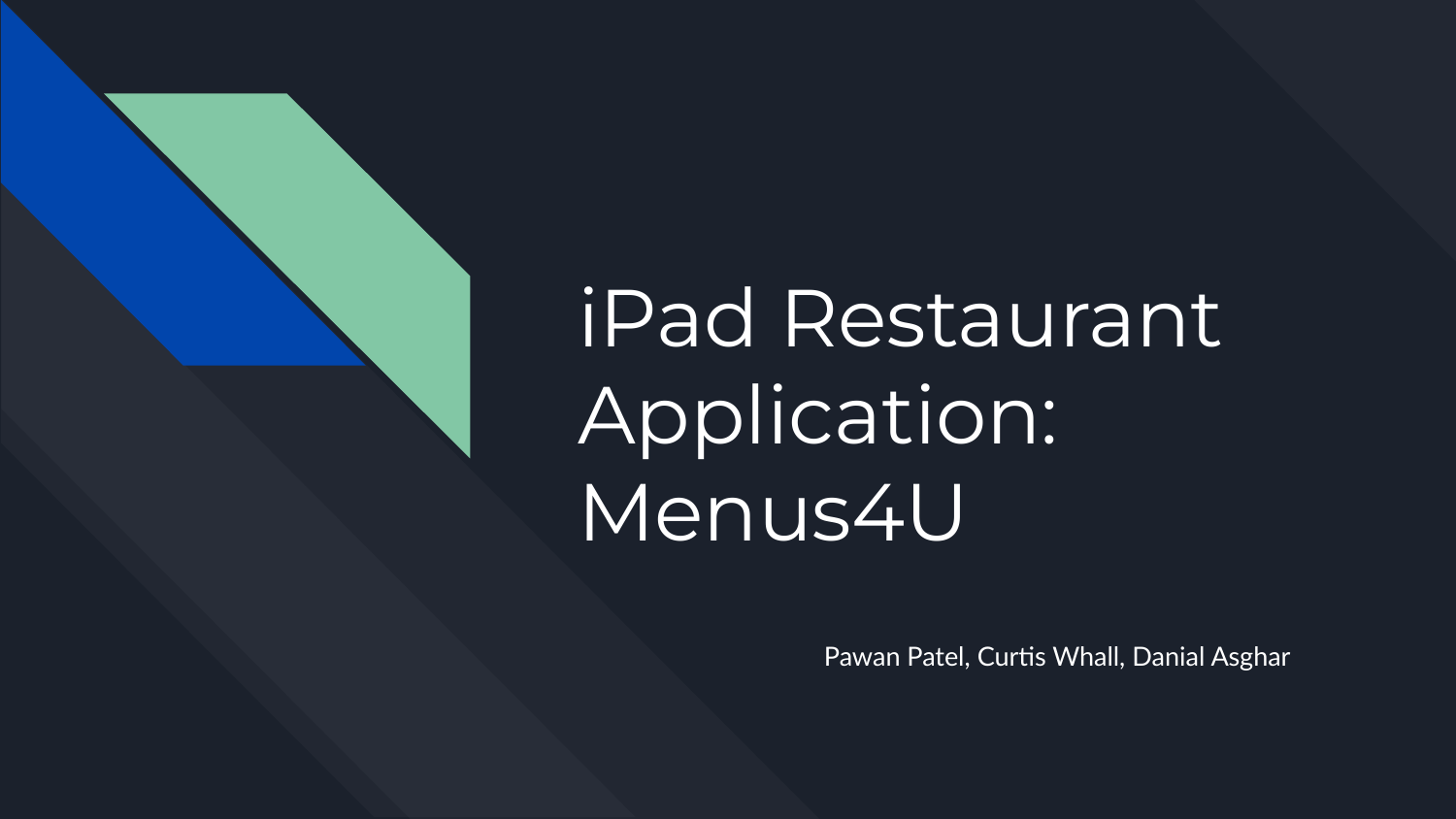

# iPad Restaurant Application: Menus4U
Pawan Patel, Curtis Whall, Danial Asghar